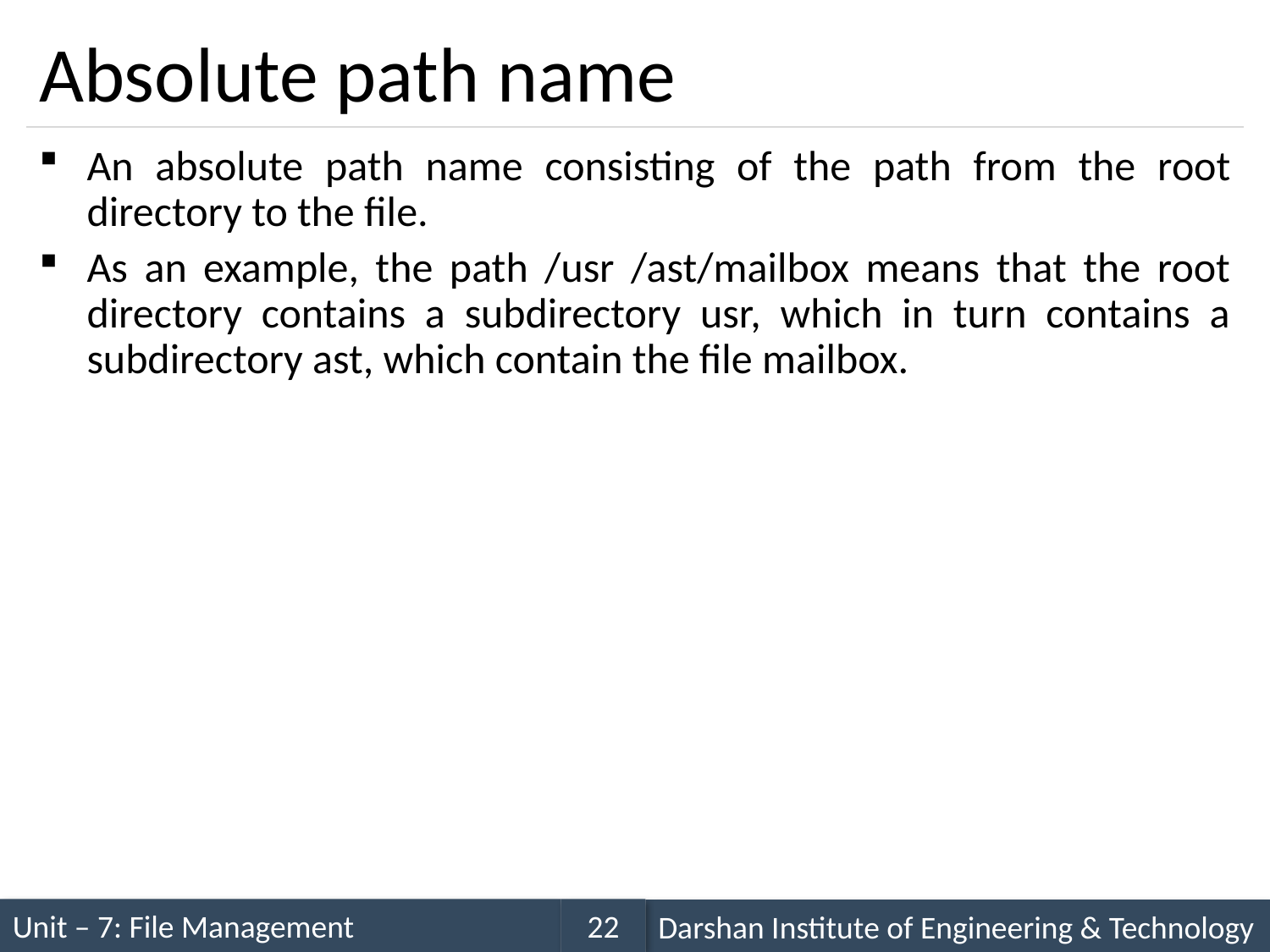

# Absolute path name
An absolute path name consisting of the path from the root directory to the file.
As an example, the path /usr /ast/mailbox means that the root directory contains a subdirectory usr, which in turn contains a subdirectory ast, which contain the file mailbox.